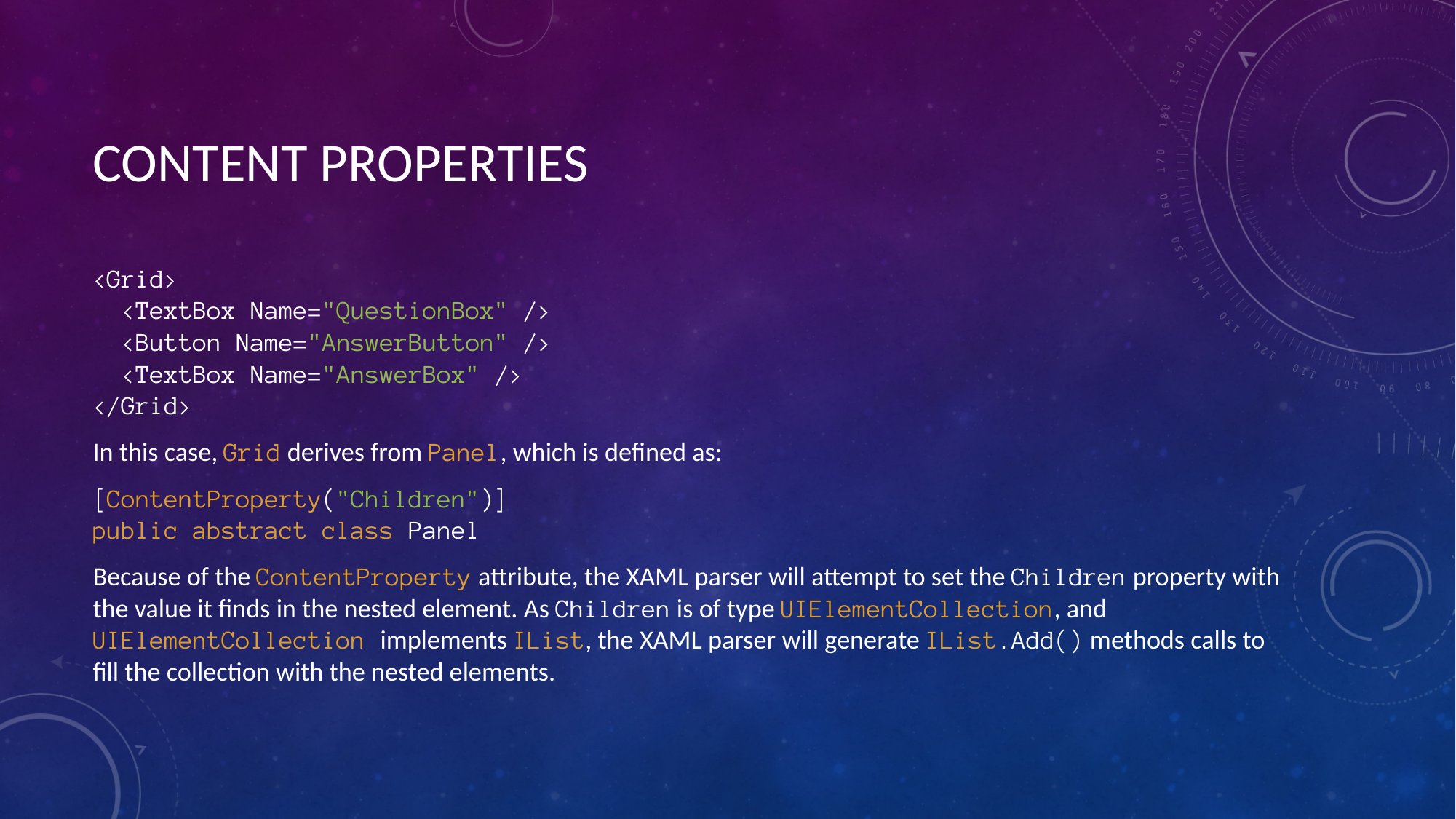

# Content Properties
<Grid>
  <TextBox Name="QuestionBox" />
  <Button Name="AnswerButton" />
  <TextBox Name="AnswerBox" />
</Grid>
In this case, Grid derives from Panel, which is defined as:
[ContentProperty("Children")]
public abstract class Panel
Because of the ContentProperty attribute, the XAML parser will attempt to set the Children property with the value it finds in the nested element. As Children is of type UIElementCollection, and UIElementCollection implements IList, the XAML parser will generate IList.Add() methods calls to fill the collection with the nested elements.